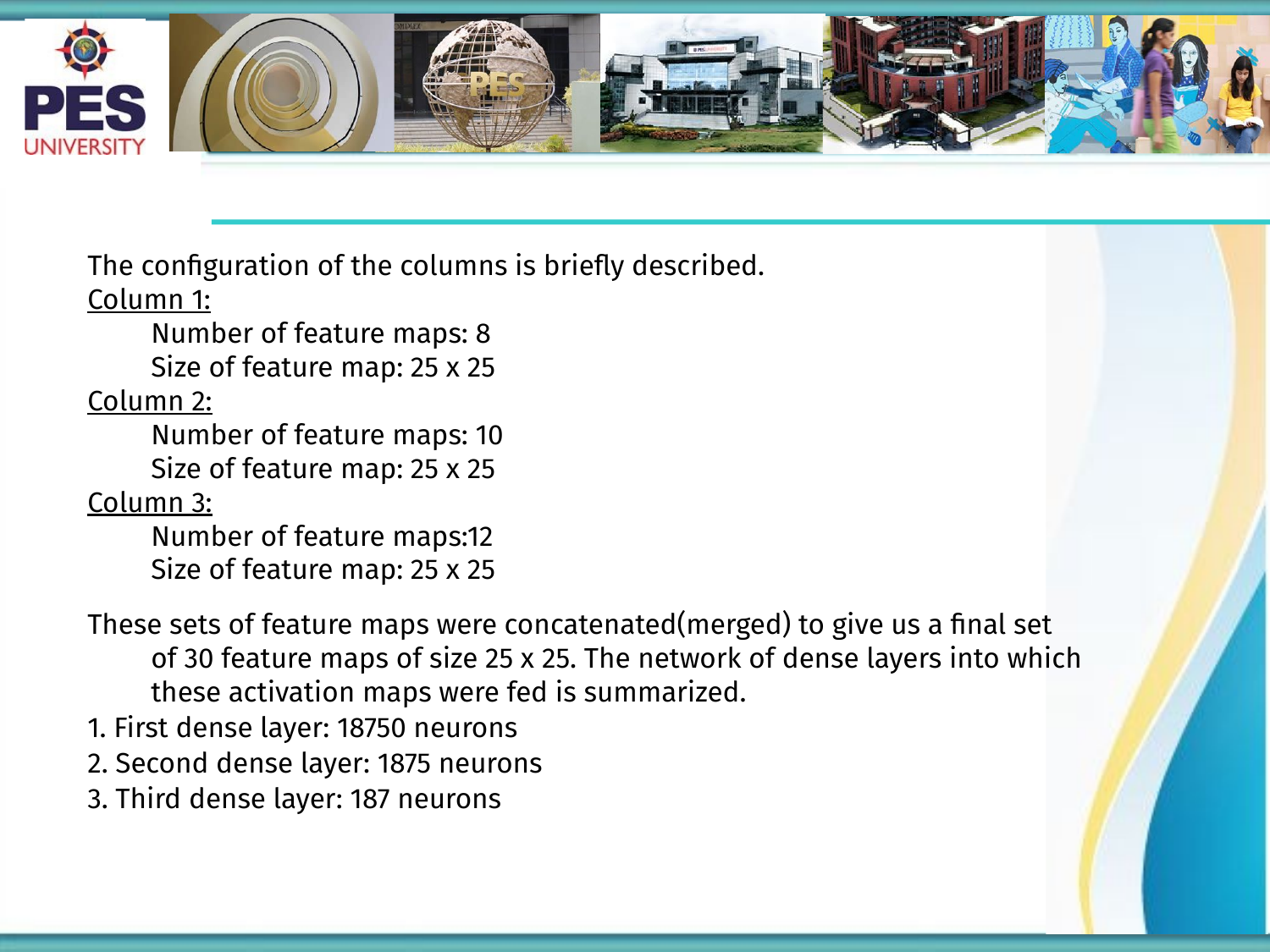

The configuration of the columns is briefly described.
Column 1:
	Number of feature maps: 8
	Size of feature map: 25 x 25
Column 2:
	Number of feature maps: 10
	Size of feature map: 25 x 25
Column 3:
	Number of feature maps:12
	Size of feature map: 25 x 25
These sets of feature maps were concatenated(merged) to give us a final set 	of 30 feature maps of size 25 x 25. The network of dense layers into which 	these activation maps were fed is summarized.
1. First dense layer: 18750 neurons
2. Second dense layer: 1875 neurons
3. Third dense layer: 187 neurons